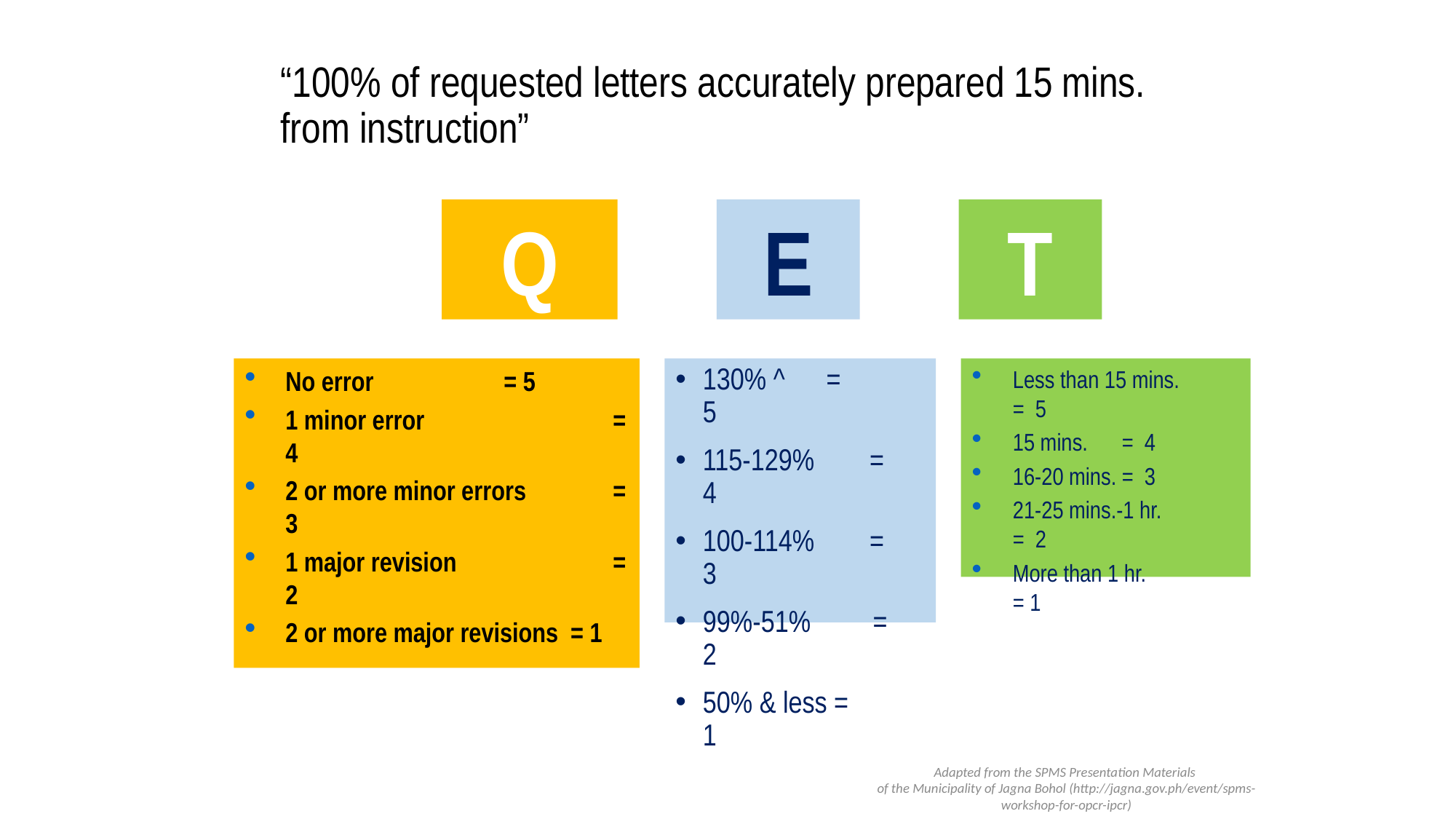

# “100% of requested letters accurately prepared 15 mins. from instruction”
E
Q
T
No error 		= 5
1 minor error	           	= 4
2 or more minor errors 	= 3
1 major revision	    	= 2
2 or more major revisions  = 1
130% ^      =	 5
115-129%        =	 4
100-114%        =	 3
99%-51%         =	 2
50% & less =	 1
Less than 15 mins.	=  5
15 mins.	=  4
16-20 mins.	=  3
21-25 mins.-1 hr.	=  2
More than 1 hr.	= 1
Adapted from the SPMS Presentation Materials
of the Municipality of Jagna Bohol (http://jagna.gov.ph/event/spms-workshop-for-opcr-ipcr)